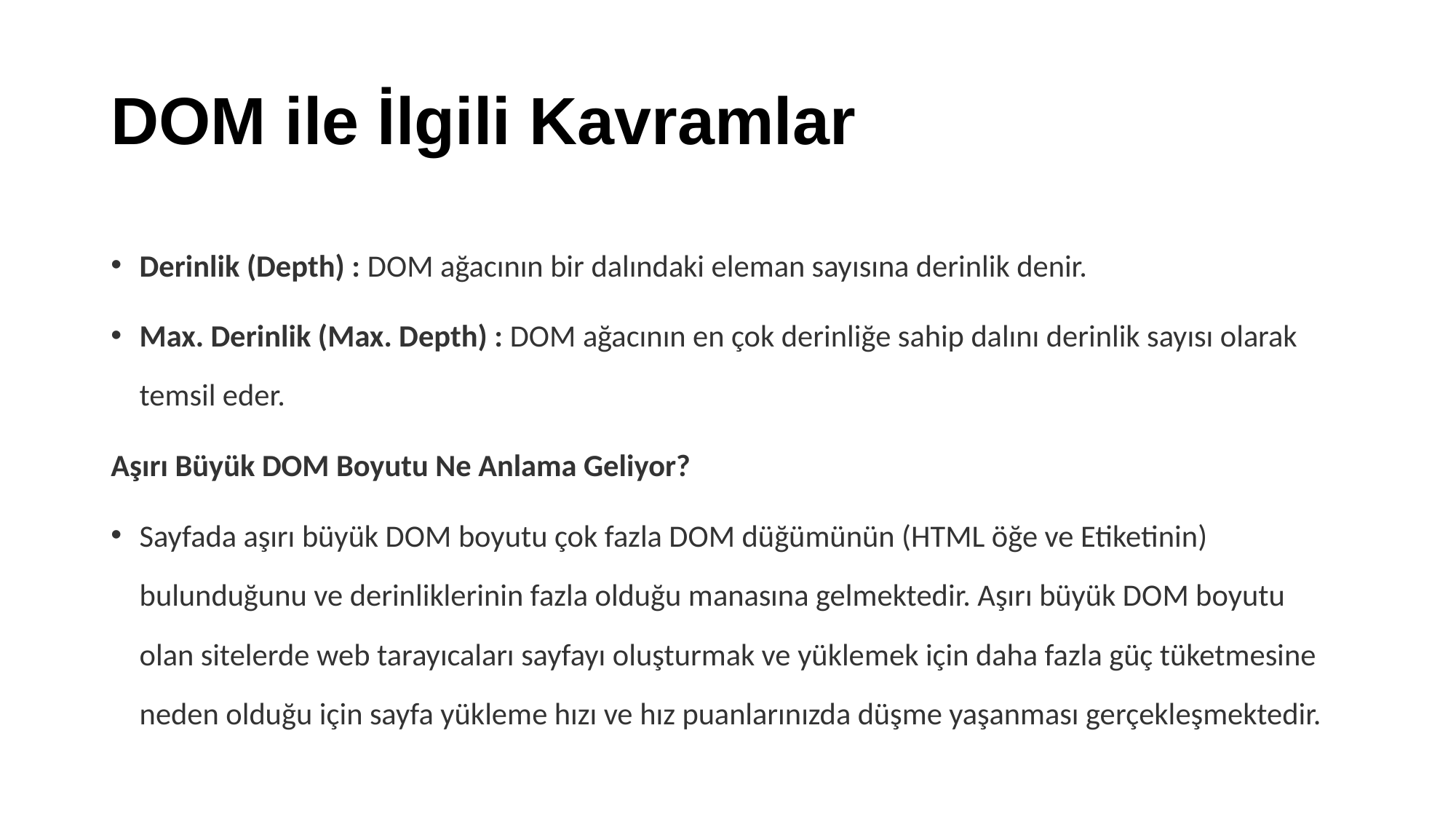

# DOM ile İlgili Kavramlar
Derinlik (Depth) : DOM ağacının bir dalındaki eleman sayısına derinlik denir.
Max. Derinlik (Max. Depth) : DOM ağacının en çok derinliğe sahip dalını derinlik sayısı olarak temsil eder.
Aşırı Büyük DOM Boyutu Ne Anlama Geliyor?
Sayfada aşırı büyük DOM boyutu çok fazla DOM düğümünün (HTML öğe ve Etiketinin) bulunduğunu ve derinliklerinin fazla olduğu manasına gelmektedir. Aşırı büyük DOM boyutu olan sitelerde web tarayıcaları sayfayı oluşturmak ve yüklemek için daha fazla güç tüketmesine neden olduğu için sayfa yükleme hızı ve hız puanlarınızda düşme yaşanması gerçekleşmektedir.